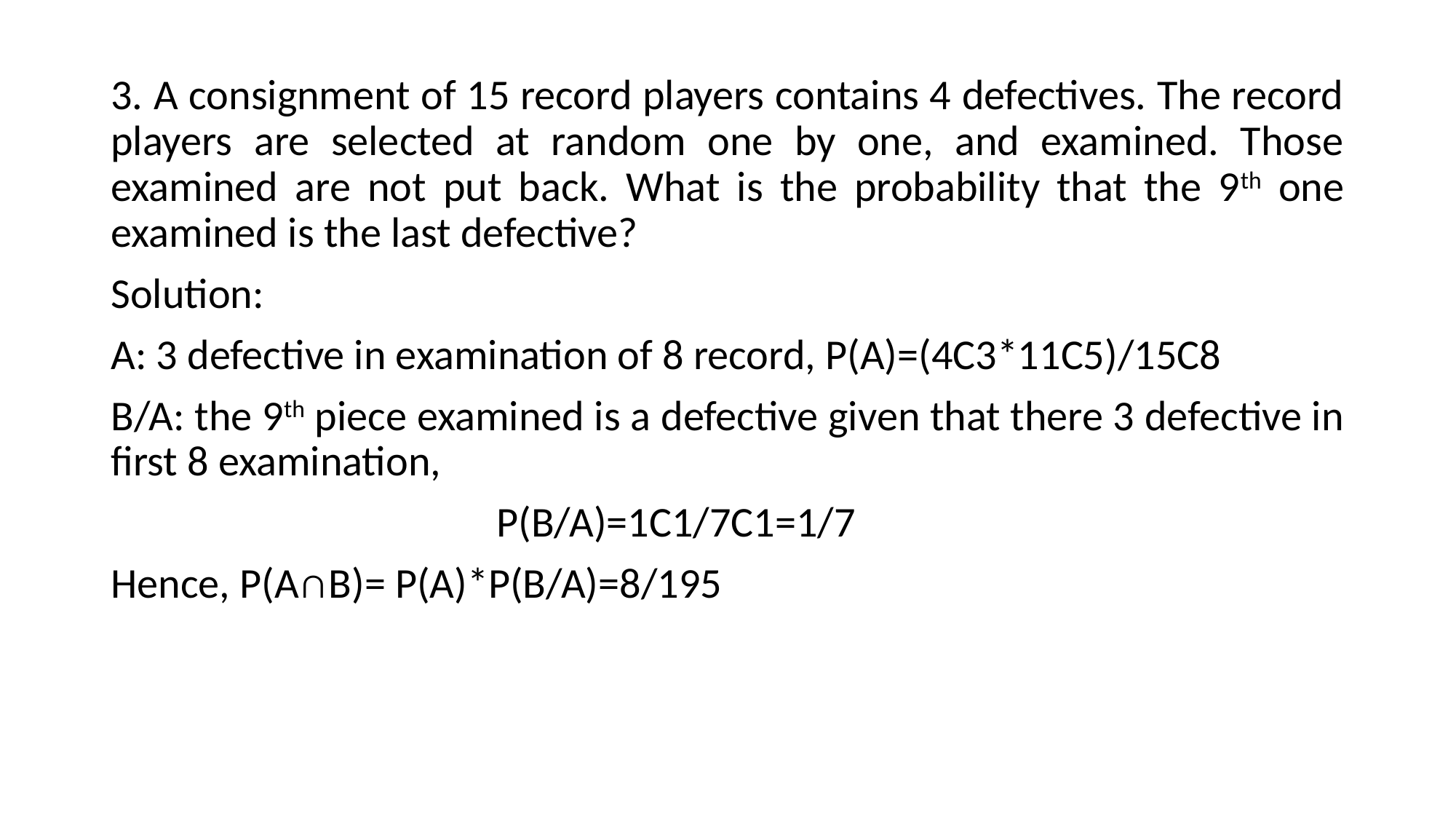

3. A consignment of 15 record players contains 4 defectives. The record players are selected at random one by one, and examined. Those examined are not put back. What is the probability that the 9th one examined is the last defective?
Solution:
A: 3 defective in examination of 8 record, P(A)=(4C3*11C5)/15C8
B/A: the 9th piece examined is a defective given that there 3 defective in first 8 examination,
                                        P(B/A)=1C1/7C1=1/7
Hence, P(A∩B)= P(A)*P(B/A)=8/195